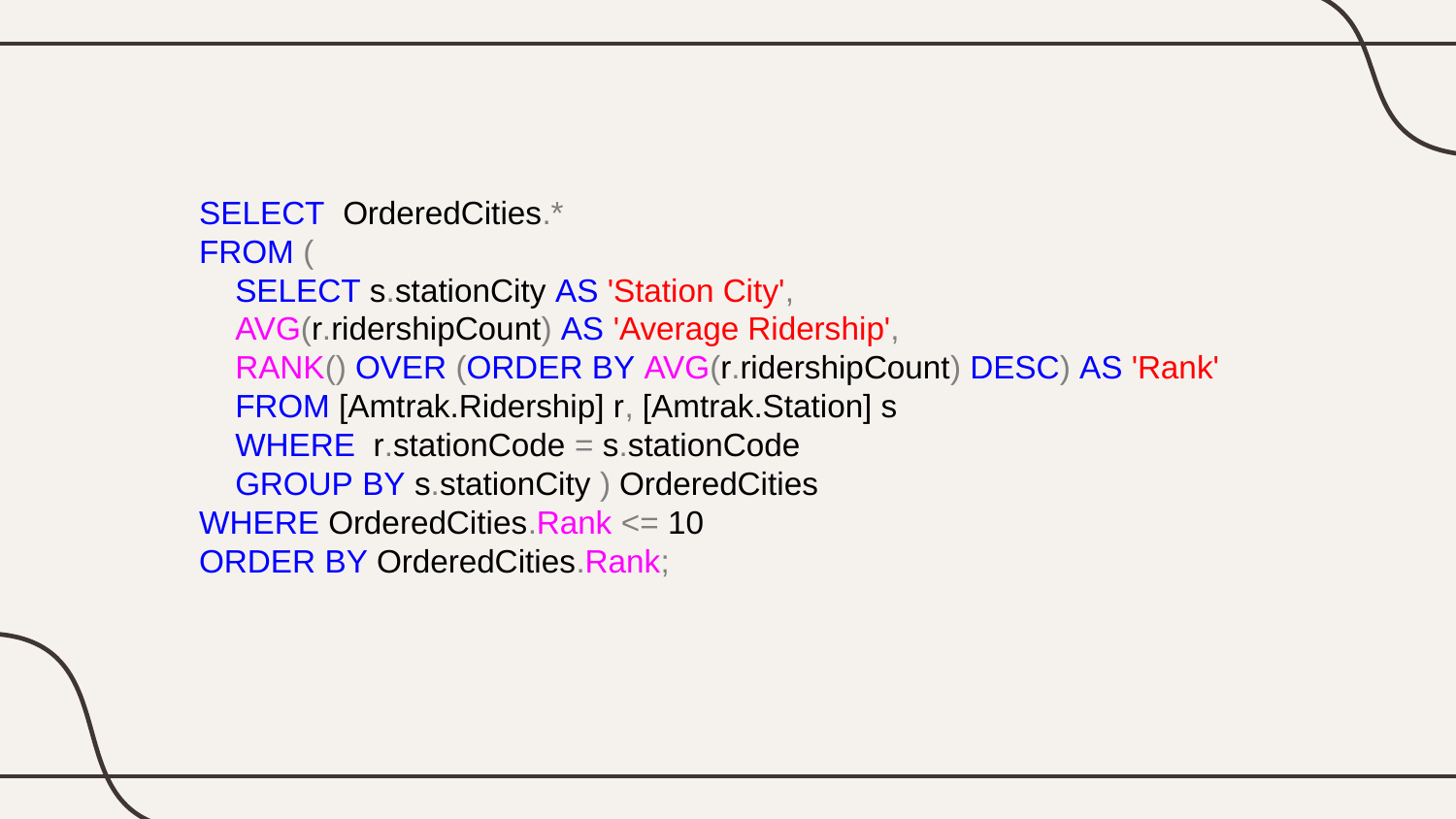

SELECT  OrderedCities.*
FROM (
    SELECT s.stationCity AS 'Station City',
    AVG(r.ridershipCount) AS 'Average Ridership',
    RANK() OVER (ORDER BY AVG(r.ridershipCount) DESC) AS 'Rank'
    FROM [Amtrak.Ridership] r, [Amtrak.Station] s
    WHERE  r.stationCode = s.stationCode
    GROUP BY s.stationCity ) OrderedCities
WHERE OrderedCities.Rank <= 10
ORDER BY OrderedCities.Rank;